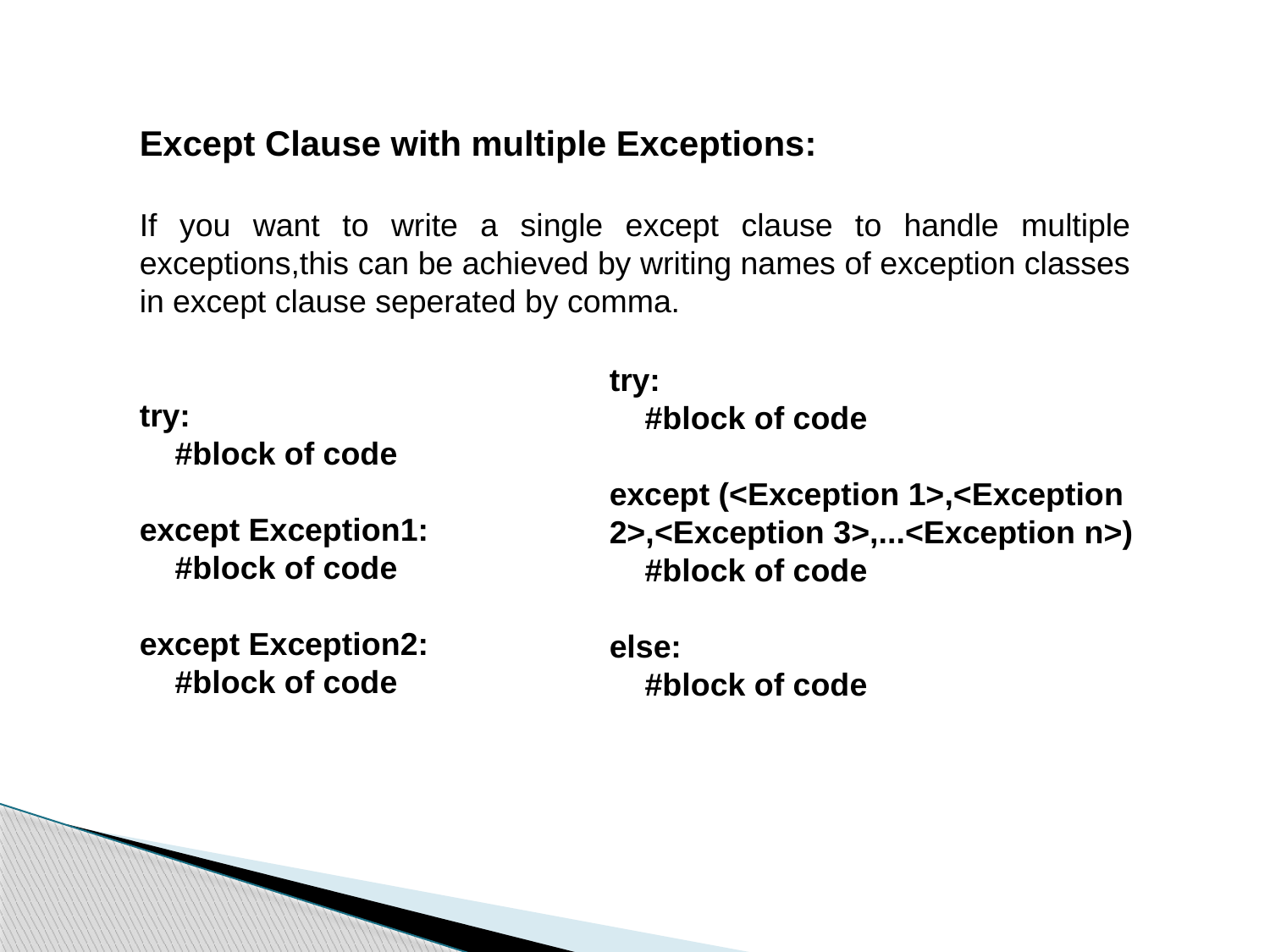

Except Clause with multiple Exceptions:

If you want to write a single except clause to handle multiple exceptions,this can be achieved by writing names of exception classes in except clause seperated by comma.

try:
    #block of code

except Exception1:
    #block of code

except Exception2:
    #block of code

try:
    #block of code

except (<Exception 1>,<Exception 2>,<Exception 3>,...<Exception n>)
    #block of code

else:
    #block of code